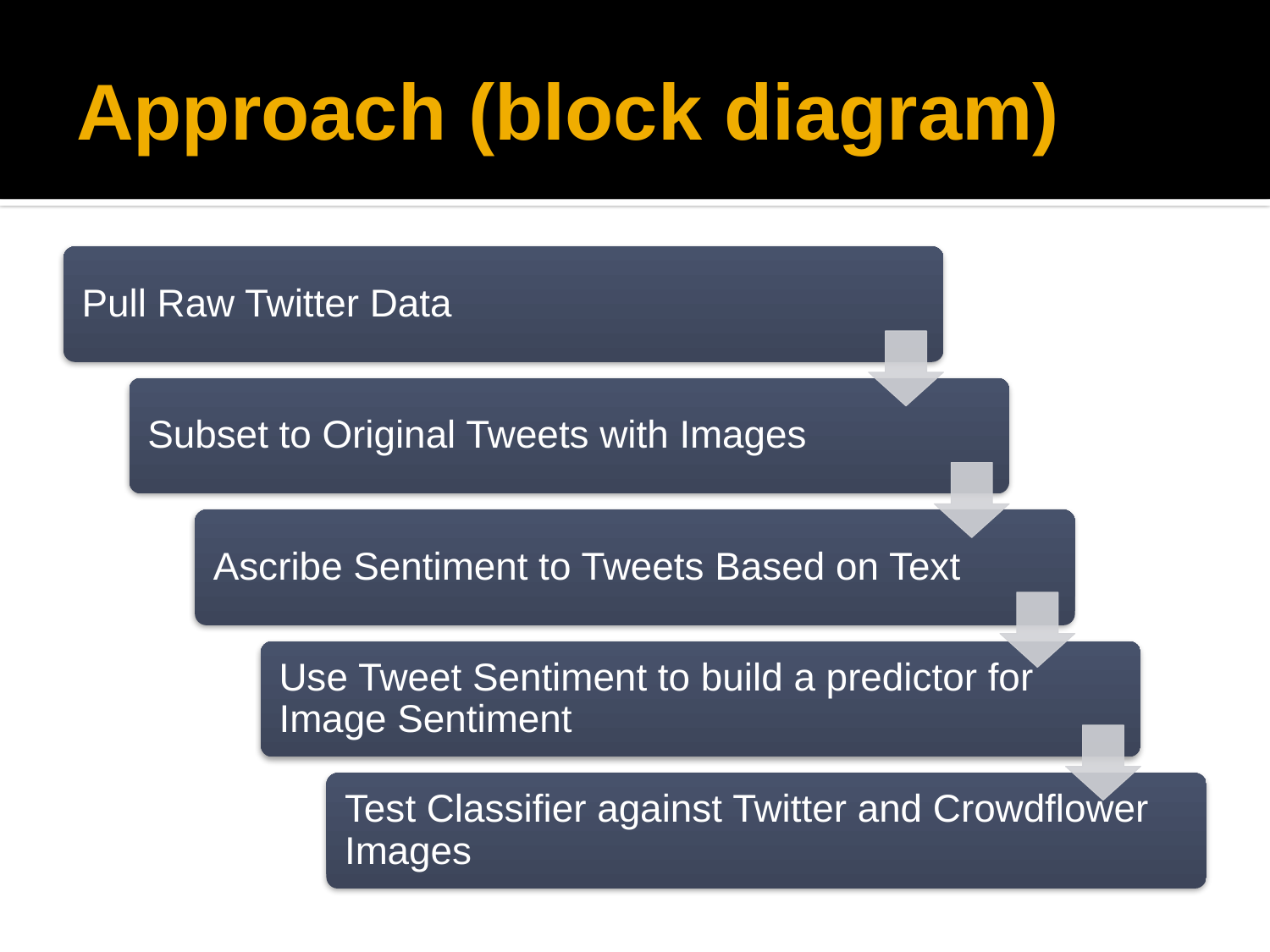

# Approach (block diagram)
Pull Raw Twitter Data
Subset to Original Tweets with Images
Ascribe Sentiment to Tweets Based on Text
Use Tweet Sentiment to build a predictor for Image Sentiment
Test Classifier against Twitter and Crowdflower Images